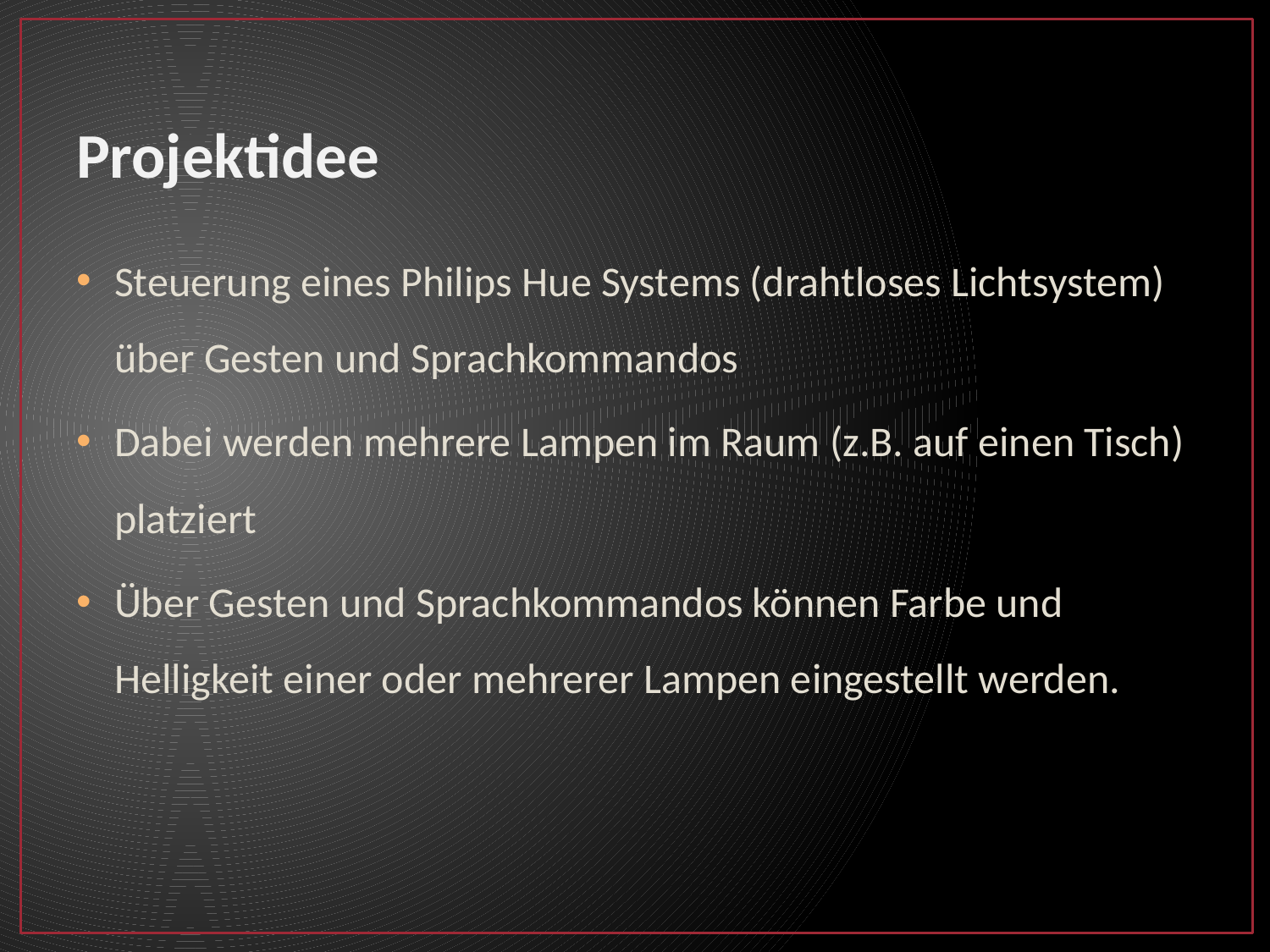

# Projektidee
Steuerung eines Philips Hue Systems (drahtloses Lichtsystem)  über Gesten und Sprachkommandos
Dabei werden mehrere Lampen im Raum (z.B. auf einen Tisch) platziert
Über Gesten und Sprachkommandos können Farbe und Helligkeit einer oder mehrerer Lampen eingestellt werden.